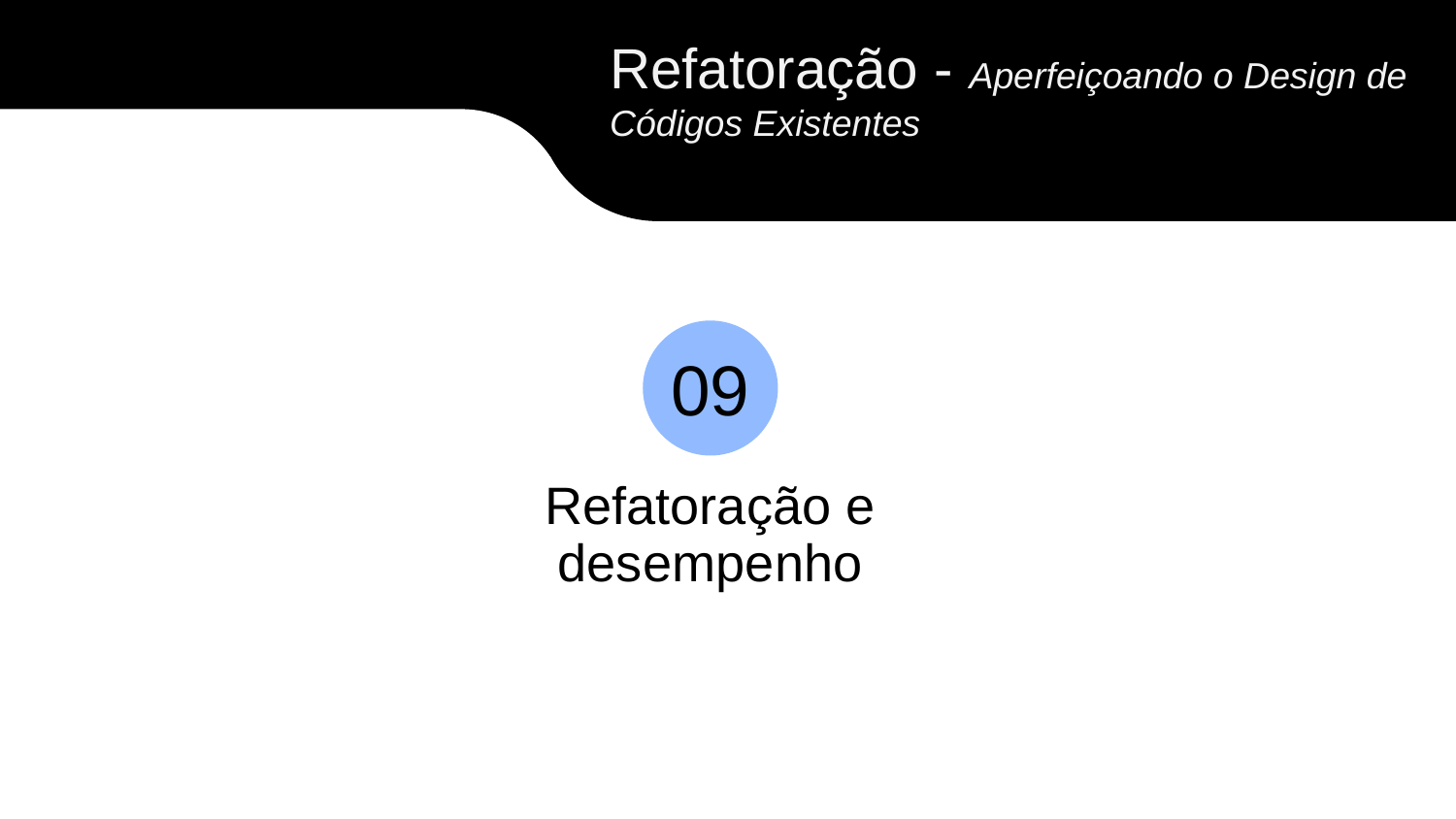

Refatoração - Aperfeiçoando o Design de Códigos Existentes

09
Refatoração e desempenho